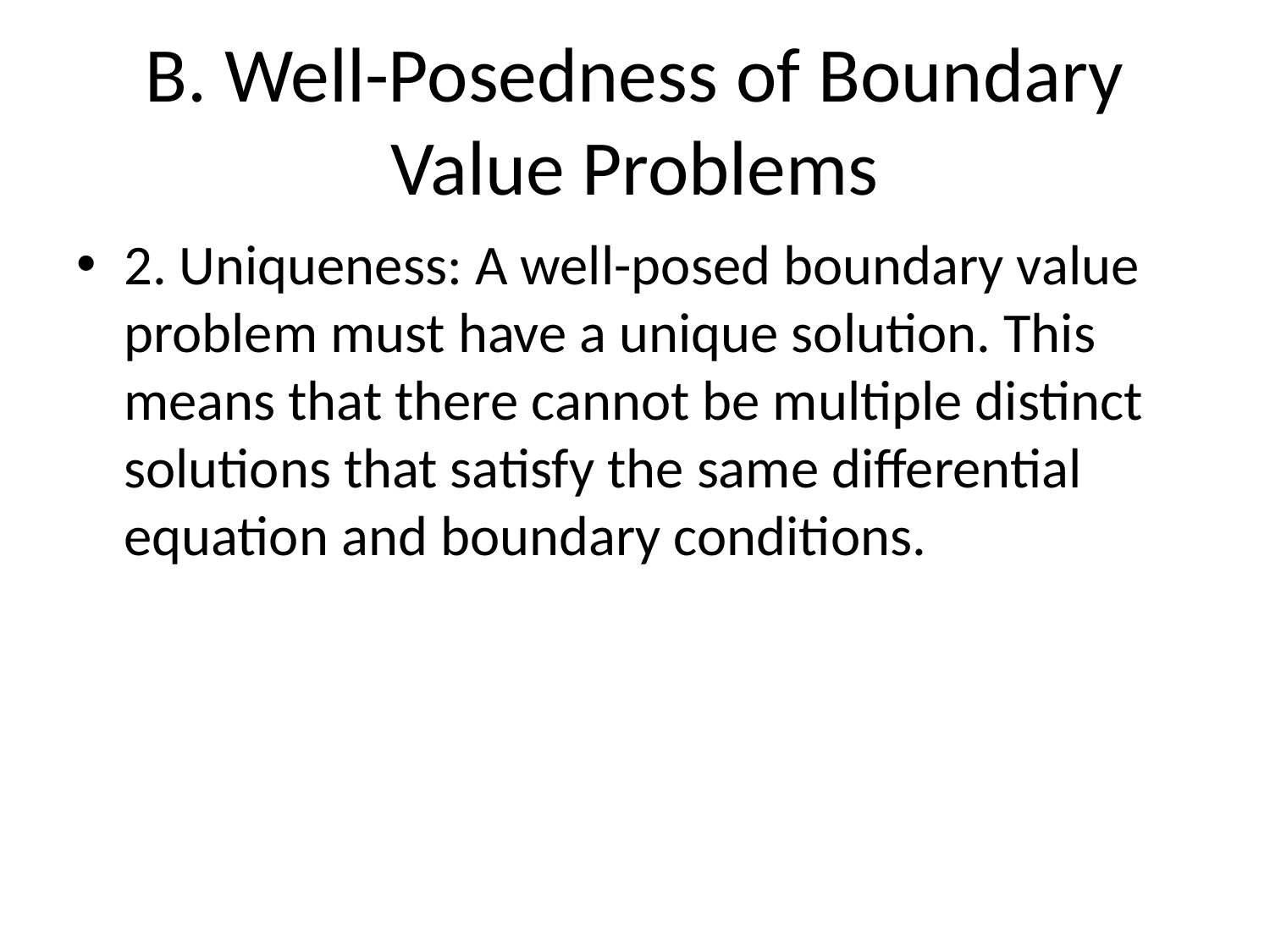

# B. Well-Posedness of Boundary Value Problems
2. Uniqueness: A well-posed boundary value problem must have a unique solution. This means that there cannot be multiple distinct solutions that satisfy the same differential equation and boundary conditions.